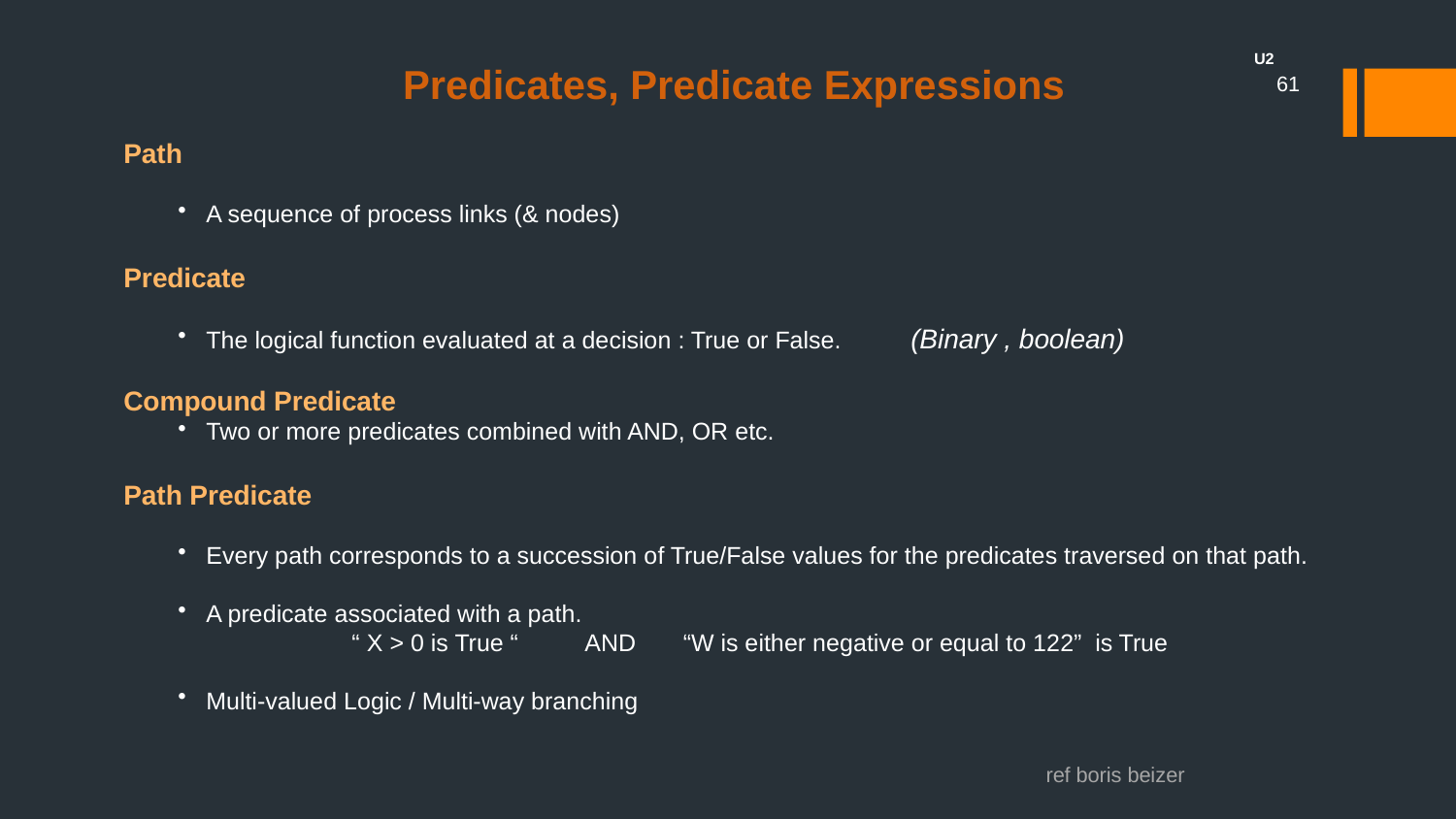

U2
Predicates, Predicate Expressions

Path

A sequence of process links (& nodes)

Predicate

The logical function evaluated at a decision : True or False.          (Binary , boolean)

Compound Predicate
Two or more predicates combined with AND, OR etc.

Path Predicate

Every path corresponds to a succession of True/False values for the predicates traversed on that path.

A predicate associated with a path.
		“ X > 0 is True “          AND       “W is either negative or equal to 122”  is True

Multi-valued Logic / Multi-way branching
61
ref boris beizer